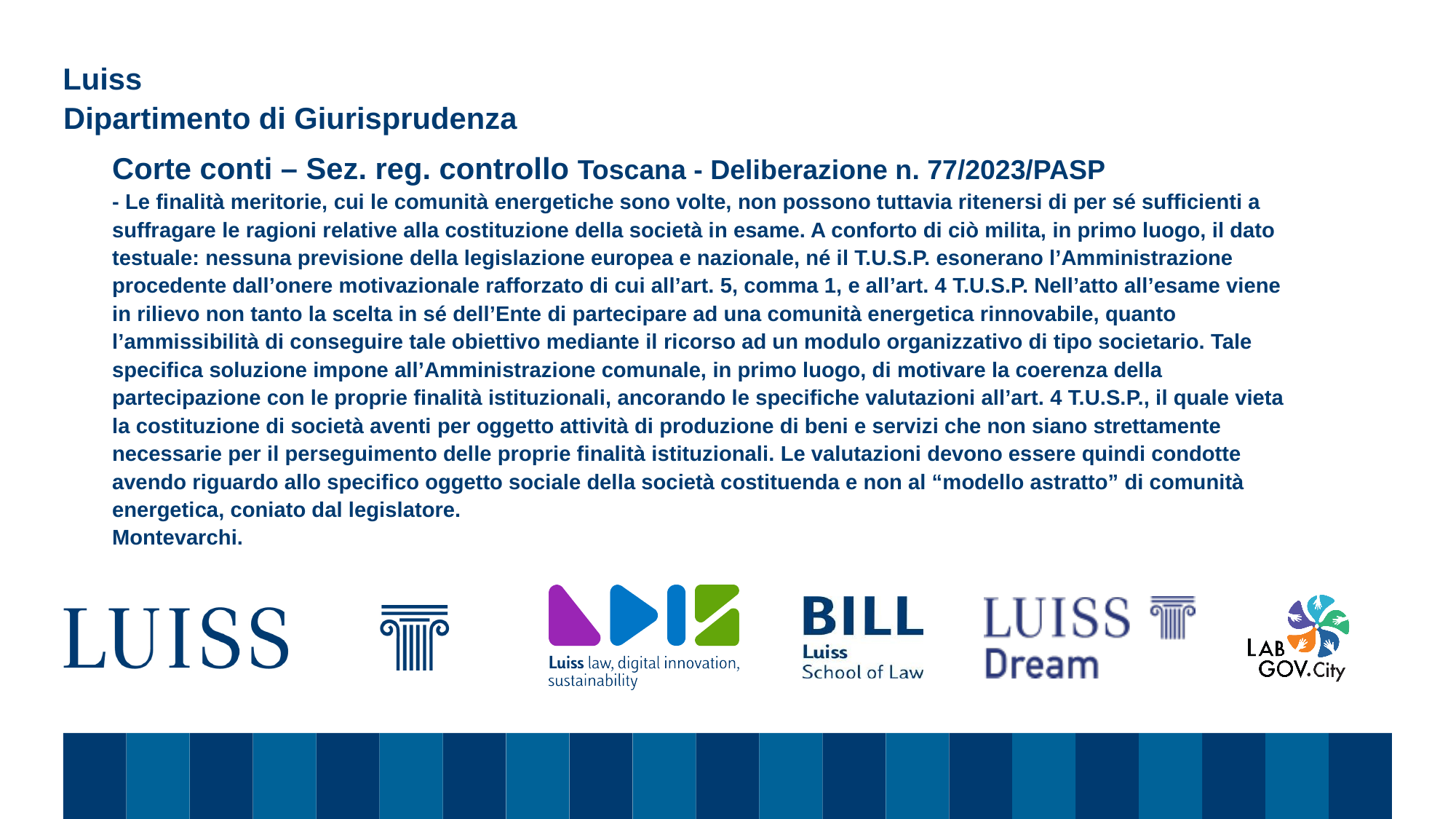

Dipartimento di Giurisprudenza
# Corte conti – Sez. reg. controllo Toscana - Deliberazione n. 77/2023/PASP - Le finalità meritorie, cui le comunità energetiche sono volte, non possono tuttavia ritenersi di per sé sufficienti a suffragare le ragioni relative alla costituzione della società in esame. A conforto di ciò milita, in primo luogo, il dato testuale: nessuna previsione della legislazione europea e nazionale, né il T.U.S.P. esonerano l’Amministrazione procedente dall’onere motivazionale rafforzato di cui all’art. 5, comma 1, e all’art. 4 T.U.S.P. Nell’atto all’esame viene in rilievo non tanto la scelta in sé dell’Ente di partecipare ad una comunità energetica rinnovabile, quanto l’ammissibilità di conseguire tale obiettivo mediante il ricorso ad un modulo organizzativo di tipo societario. Tale specifica soluzione impone all’Amministrazione comunale, in primo luogo, di motivare la coerenza della partecipazione con le proprie finalità istituzionali, ancorando le specifiche valutazioni all’art. 4 T.U.S.P., il quale vieta la costituzione di società aventi per oggetto attività di produzione di beni e servizi che non siano strettamente necessarie per il perseguimento delle proprie finalità istituzionali. Le valutazioni devono essere quindi condotte avendo riguardo allo specifico oggetto sociale della società costituenda e non al “modello astratto” di comunità energetica, coniato dal legislatore. Montevarchi.